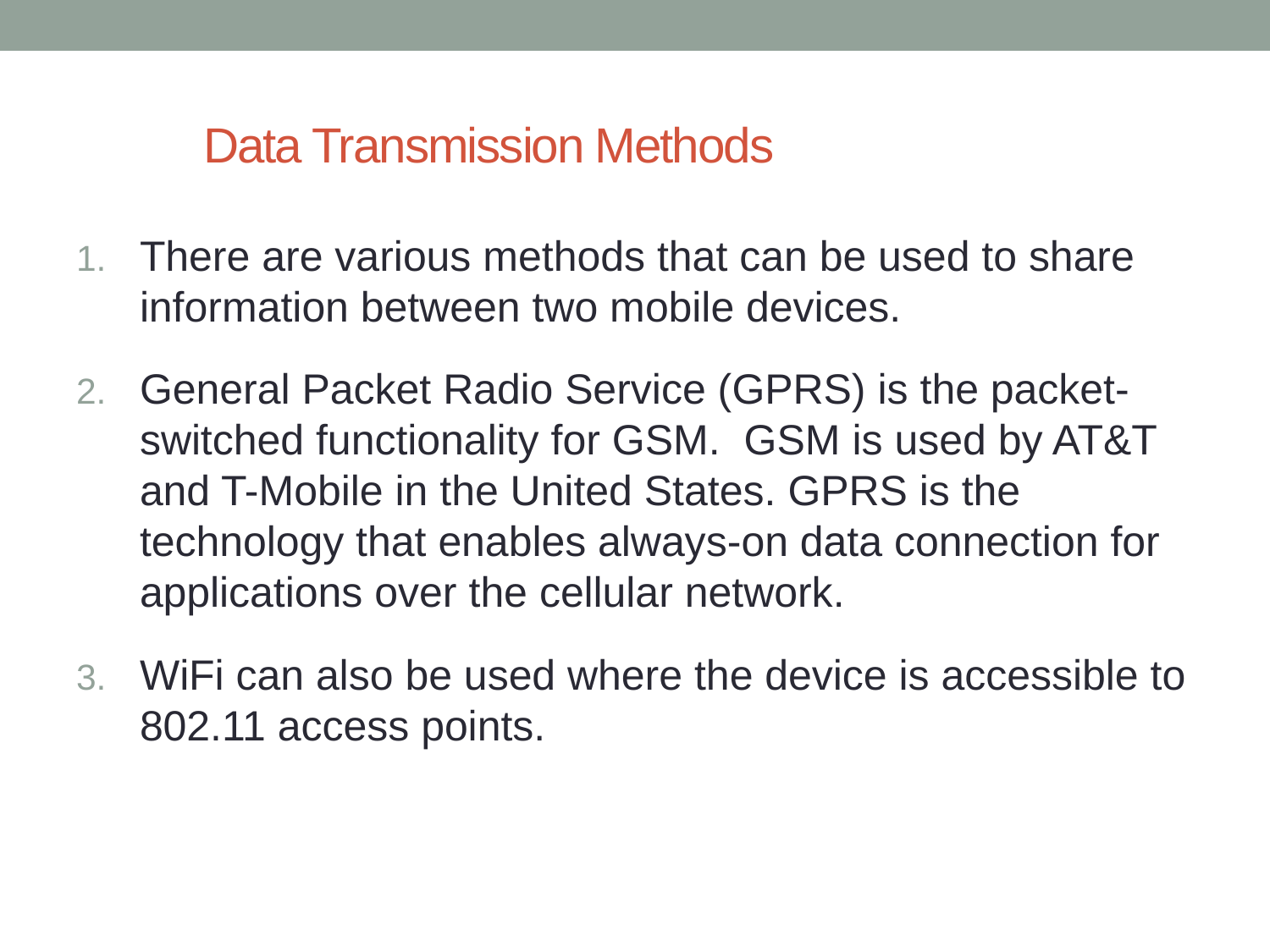

# Data Transmission Methods
There are various methods that can be used to share information between two mobile devices.
General Packet Radio Service (GPRS) is the packet-switched functionality for GSM.  GSM is used by AT&T and T-Mobile in the United States. GPRS is the technology that enables always-on data connection for applications over the cellular network.
WiFi can also be used where the device is accessible to 802.11 access points.